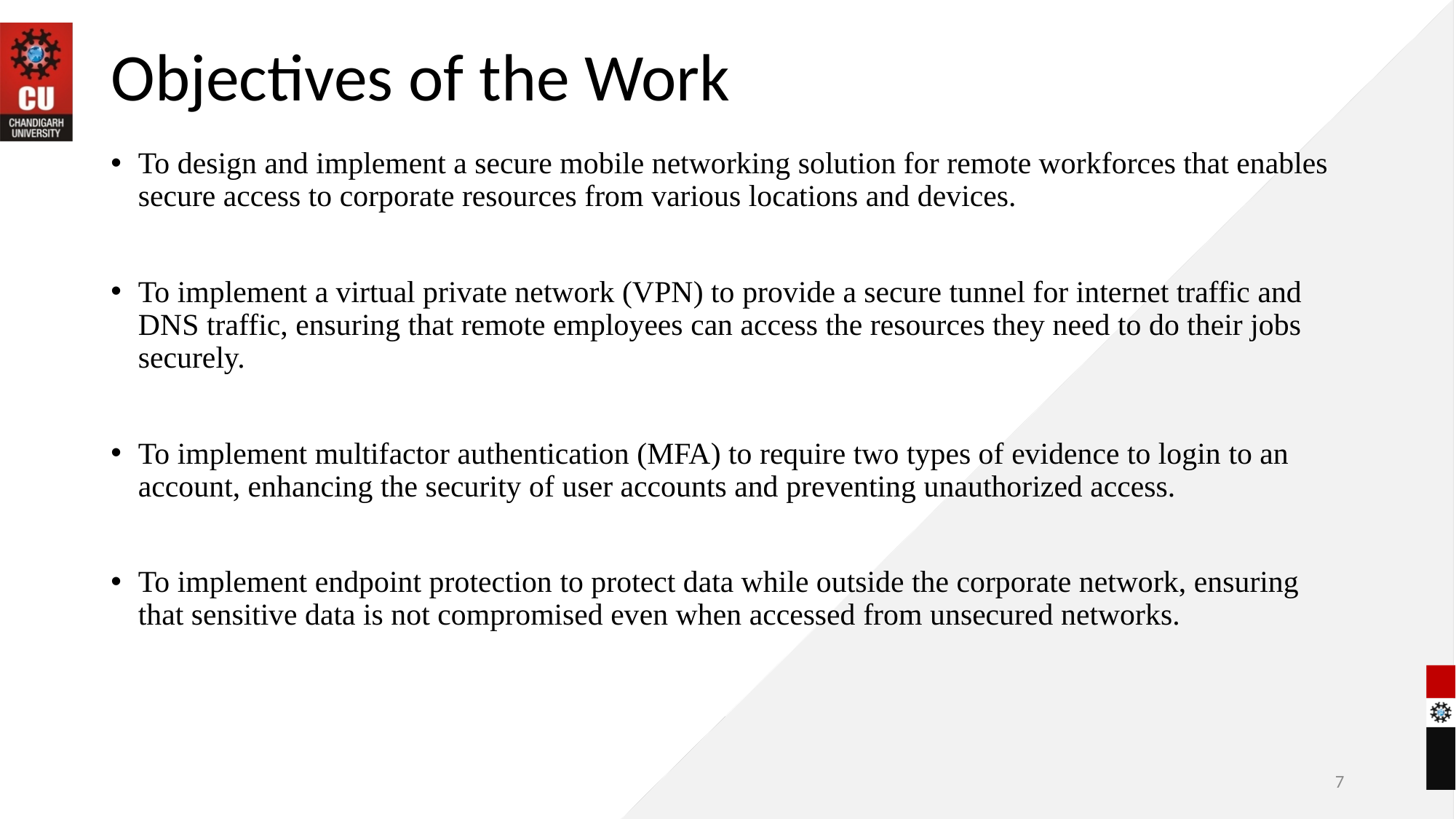

# Objectives of the Work
To design and implement a secure mobile networking solution for remote workforces that enables secure access to corporate resources from various locations and devices.

To implement a virtual private network (VPN) to provide a secure tunnel for internet traffic and DNS traffic, ensuring that remote employees can access the resources they need to do their jobs securely.

To implement multifactor authentication (MFA) to require two types of evidence to login to an account, enhancing the security of user accounts and preventing unauthorized access.

To implement endpoint protection to protect data while outside the corporate network, ensuring that sensitive data is not compromised even when accessed from unsecured networks.
7